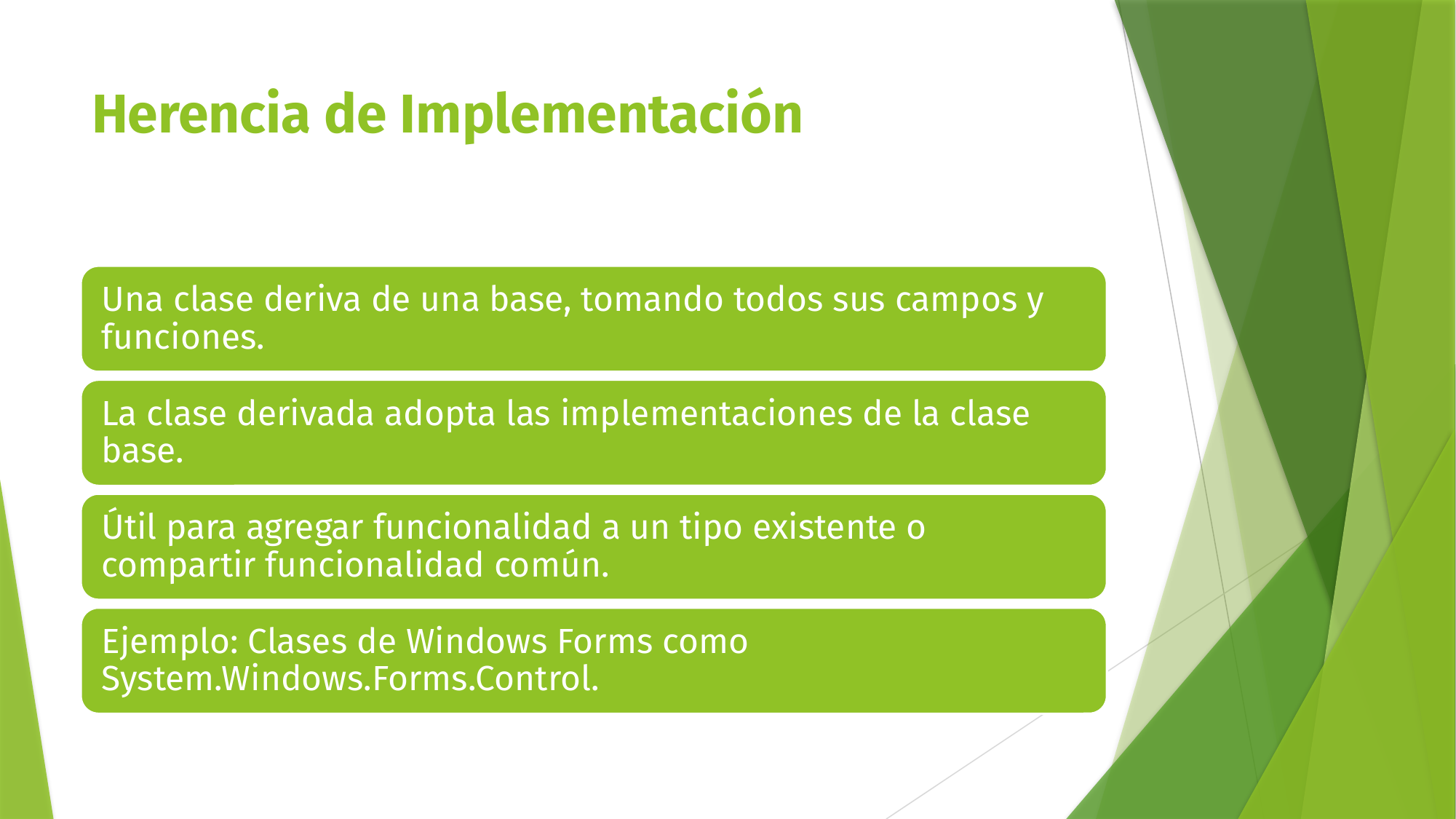

# Herencia de Implementación
Una clase deriva de una base, tomando todos sus campos y funciones.
La clase derivada adopta las implementaciones de la clase base.
Útil para agregar funcionalidad a un tipo existente o compartir funcionalidad común.
Ejemplo: Clases de Windows Forms como System.Windows.Forms.Control.